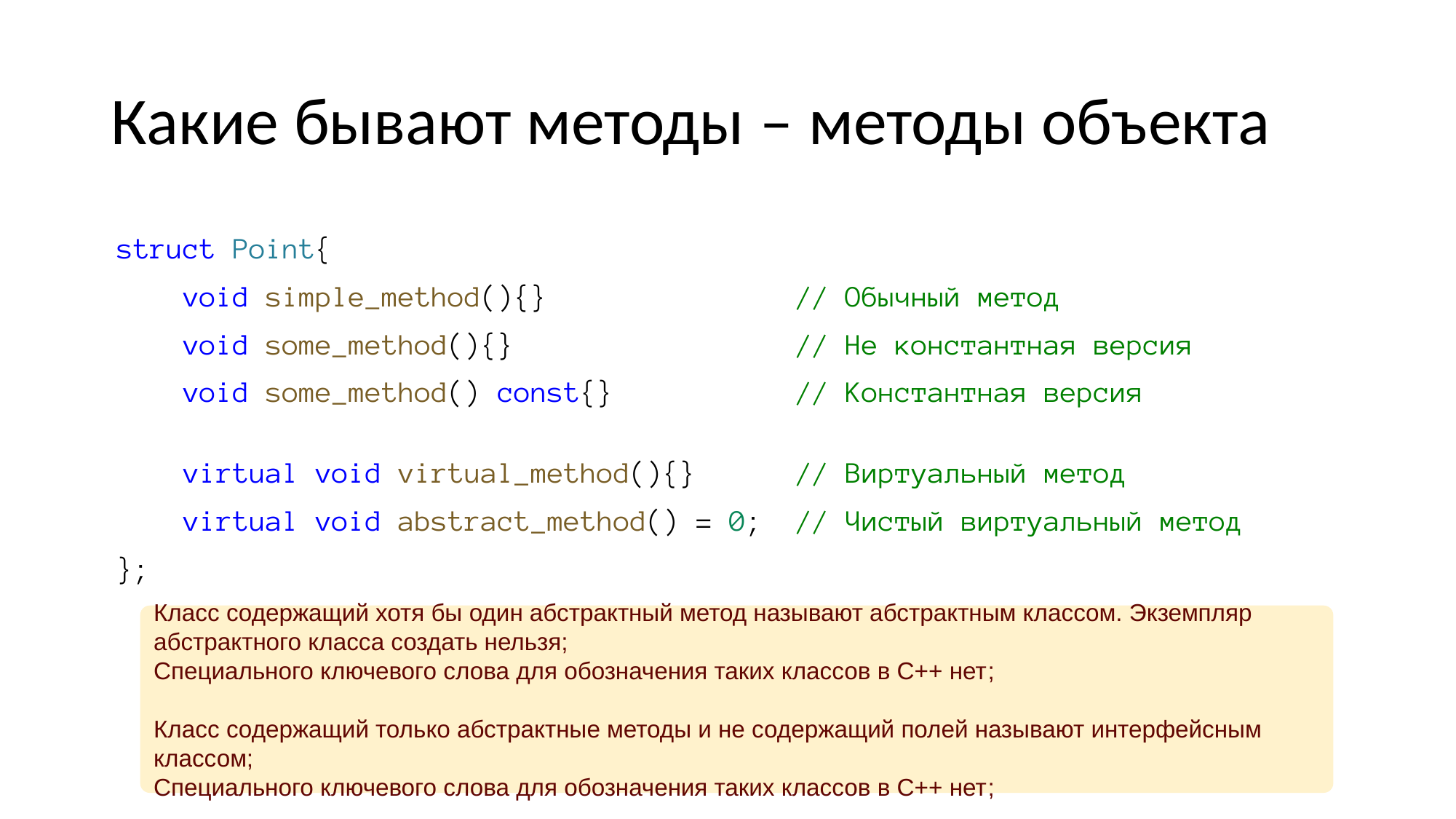

# Какие бывают методы – методы объекта
struct Point{
    void simple_method(){}               // Обычный метод
    void some_method(){}                 // Не константная версия
    void some_method() const{}           // Константная версия
    virtual void virtual_method(){}      // Виртуальный метод
    virtual void abstract_method() = 0;  // Чистый виртуальный метод
};
Класс содержащий хотя бы один абстрактный метод называют абстрактным классом. Экземпляр абстрактного класса создать нельзя;
Специального ключевого слова для обозначения таких классов в С++ нет;

Класс содержащий только абстрактные методы и не содержащий полей называют интерфейсным классом;
Специального ключевого слова для обозначения таких классов в С++ нет;